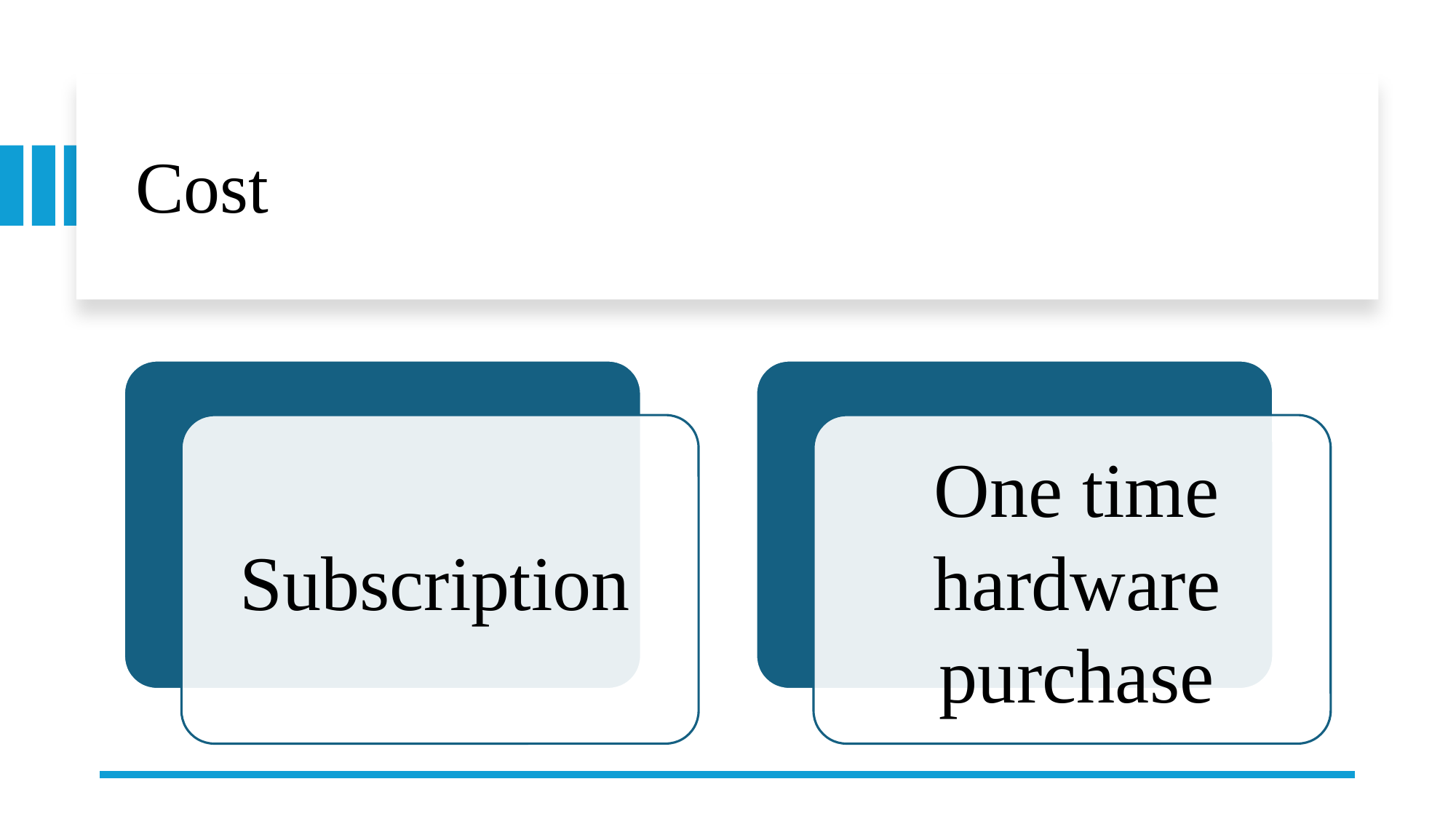

# Cost

Subscription
One time hardware purchase